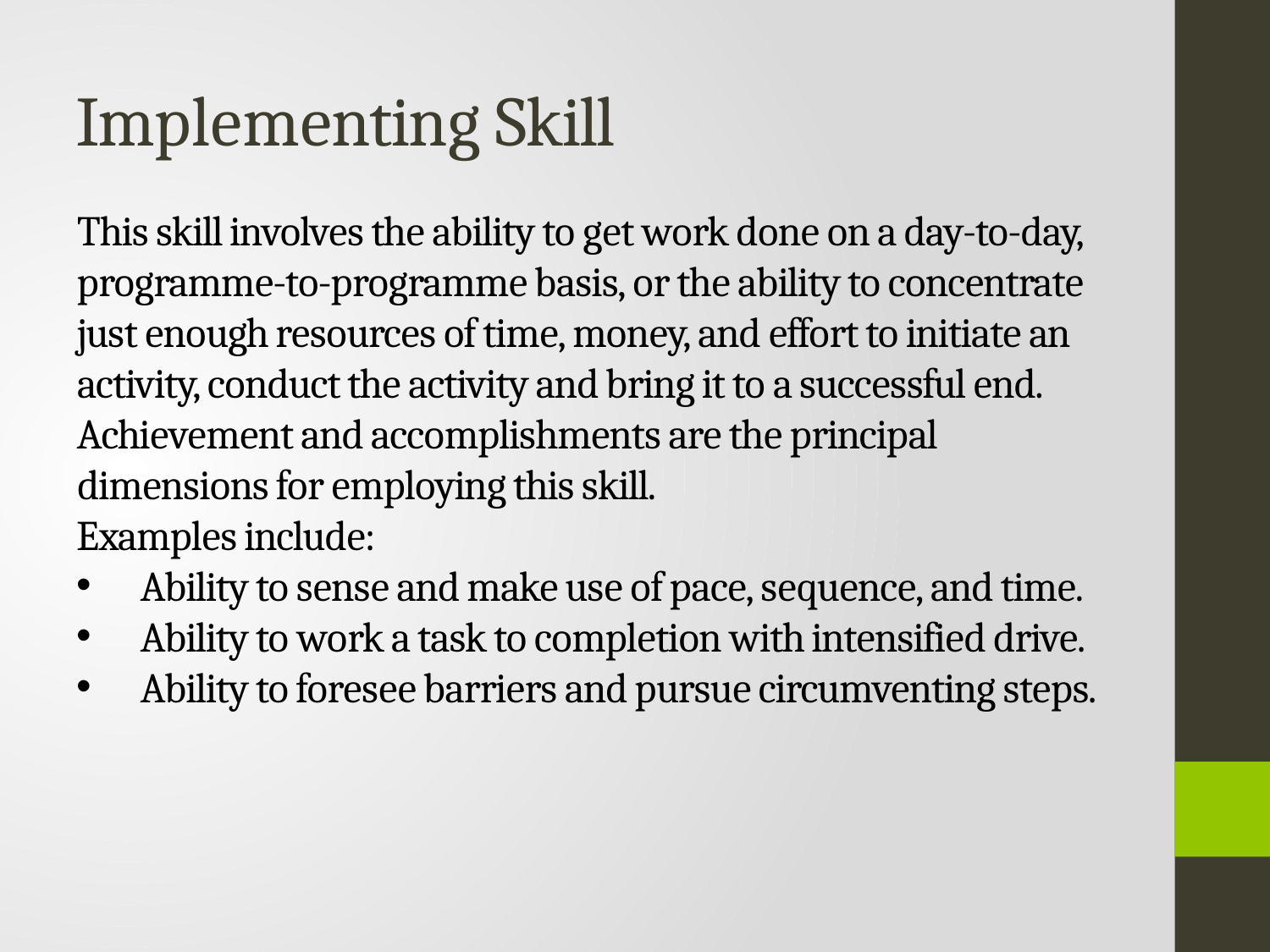

# Implementing Skill
This skill involves the ability to get work done on a day-to-day, programme-to-programme basis, or the ability to concentrate just enough resources of time, money, and effort to initiate an activity, conduct the activity and bring it to a successful end. Achievement and accomplishments are the principal dimensions for employing this skill.
Examples include:
Ability to sense and make use of pace, sequence, and time.
Ability to work a task to completion with intensified drive.
Ability to foresee barriers and pursue circumventing steps.